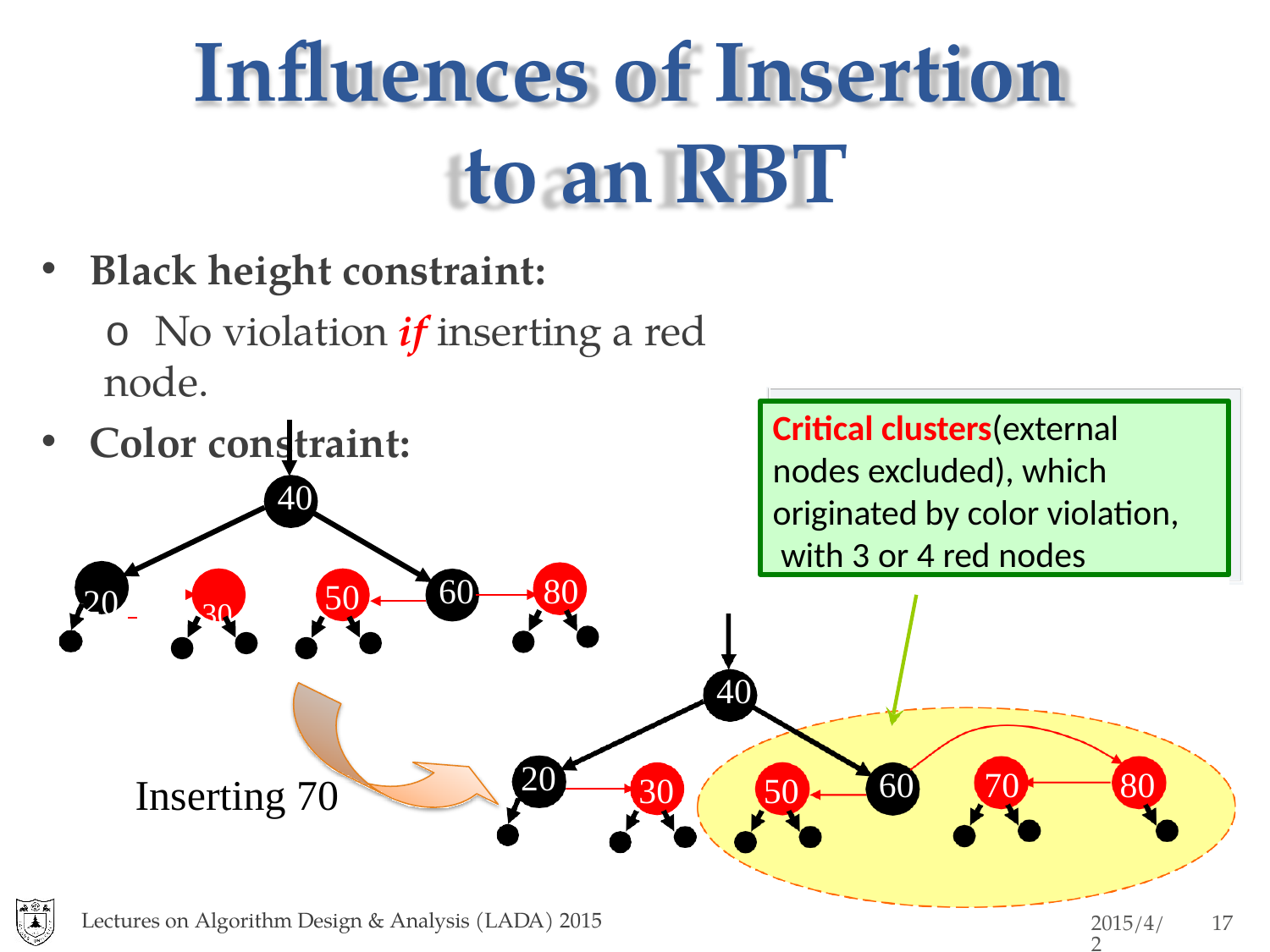

# Influences of Insertion  to an RBT

Black height constraint:
o No violation if inserting a red node.
Color constraint:

Critical clusters(external  nodes excluded), which  originated by color violation,  with 3 or 4 red nodes

40

20  	 30

60	80

50

40

20
60	70
80
Inserting 70
30
50
Lectures on Algorithm Design & Analysis (LADA) 2015
17
2015/4/2